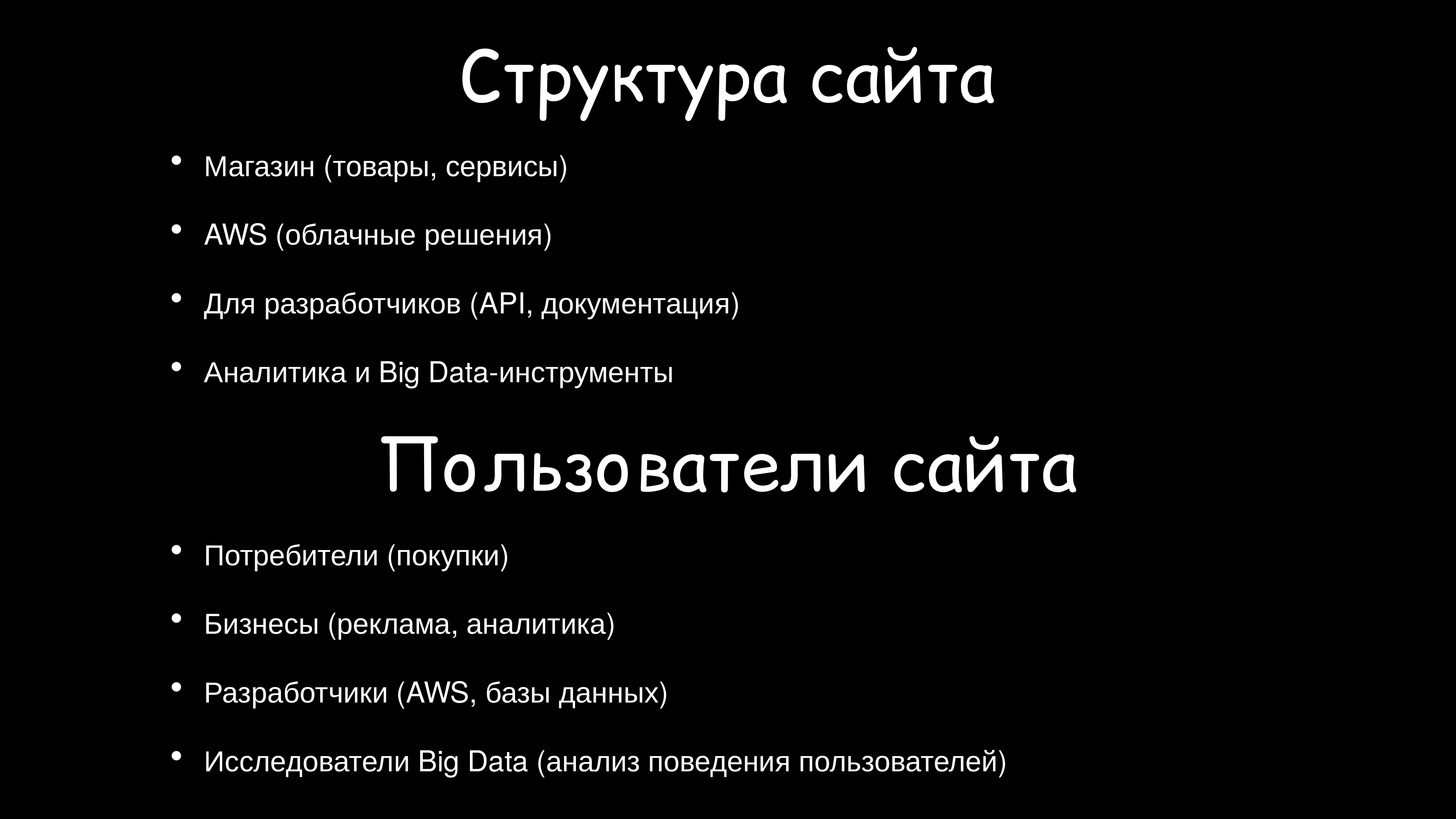

# Структура сайта
Магазин (товары, сервисы)
AWS (облачные решения)
Для разработчиков (API, документация)
Аналитика и Big Data-инструменты
Пользователи сайта
Потребители (покупки)
Бизнесы (реклама, аналитика)
Разработчики (AWS, базы данных)
Исследователи Big Data (анализ поведения пользователей)